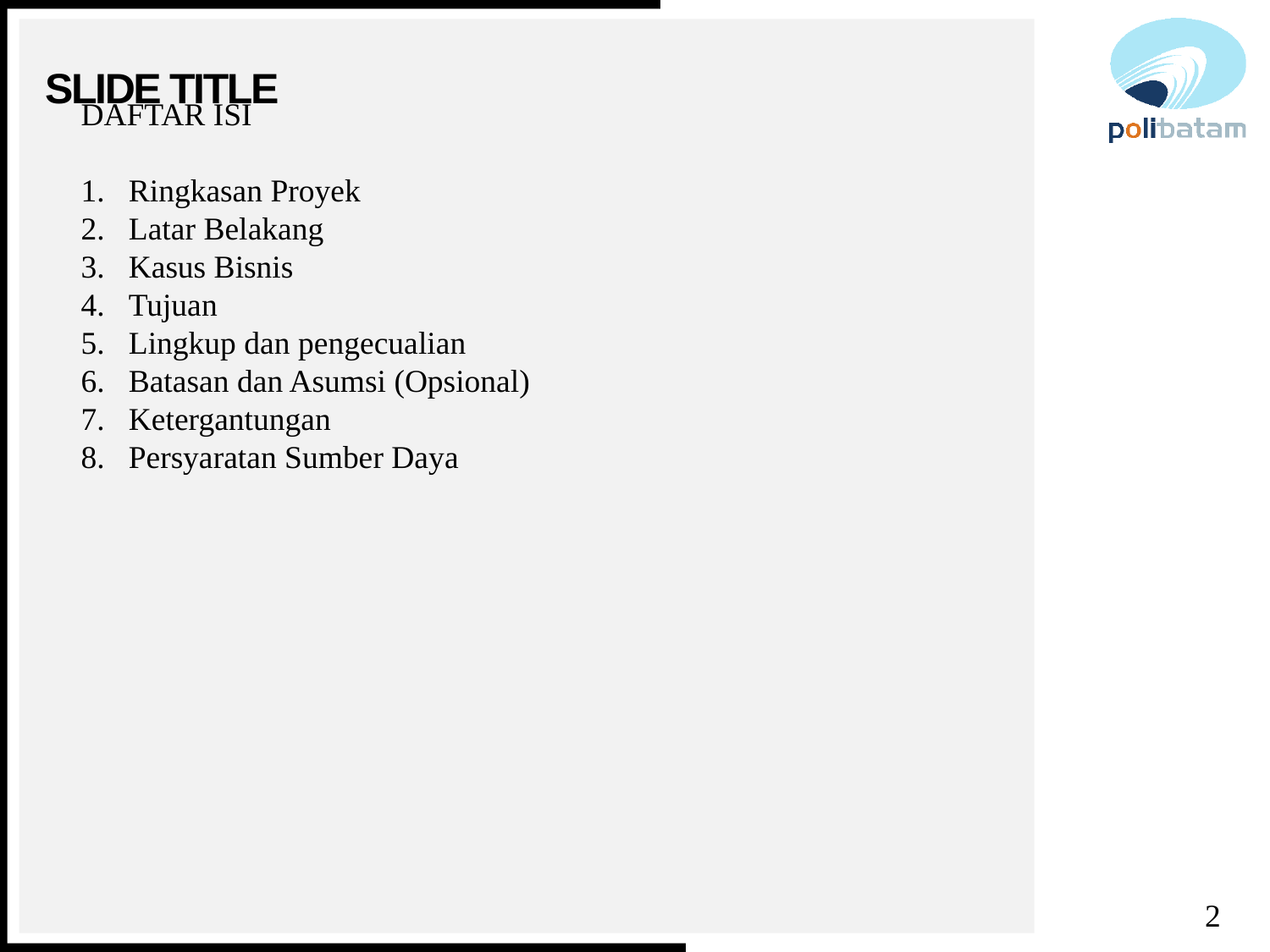

# Slide Title
DAFTAR ISI

Ringkasan Proyek
Latar Belakang
Kasus Bisnis
Tujuan
Lingkup dan pengecualian
Batasan dan Asumsi (Opsional)
Ketergantungan
Persyaratan Sumber Daya
2